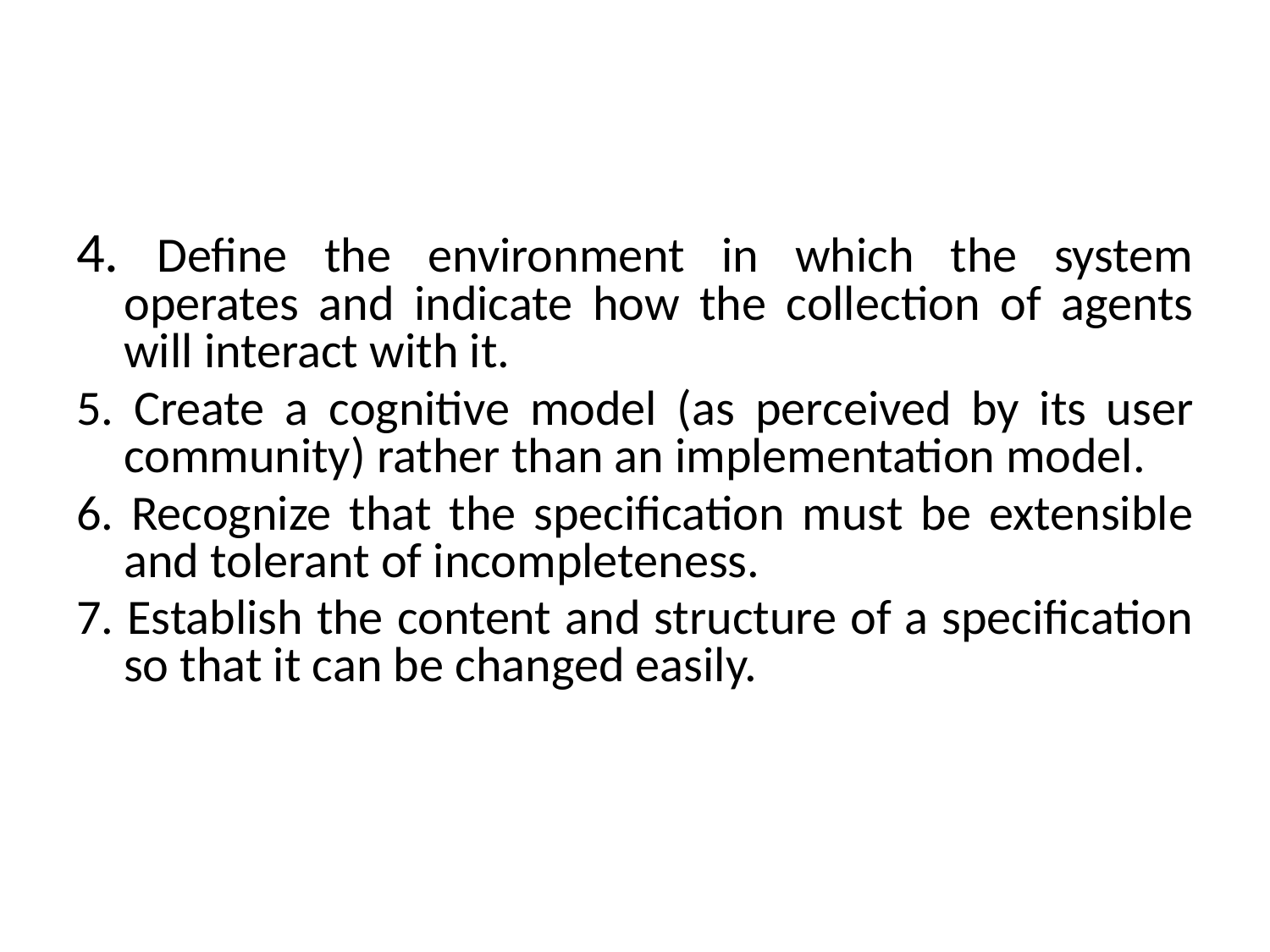

#
4. Define the environment in which the system operates and indicate how the collection of agents will interact with it.
5. Create a cognitive model (as perceived by its user community) rather than an implementation model.
6. Recognize that the specification must be extensible and tolerant of incompleteness.
7. Establish the content and structure of a specification so that it can be changed easily.